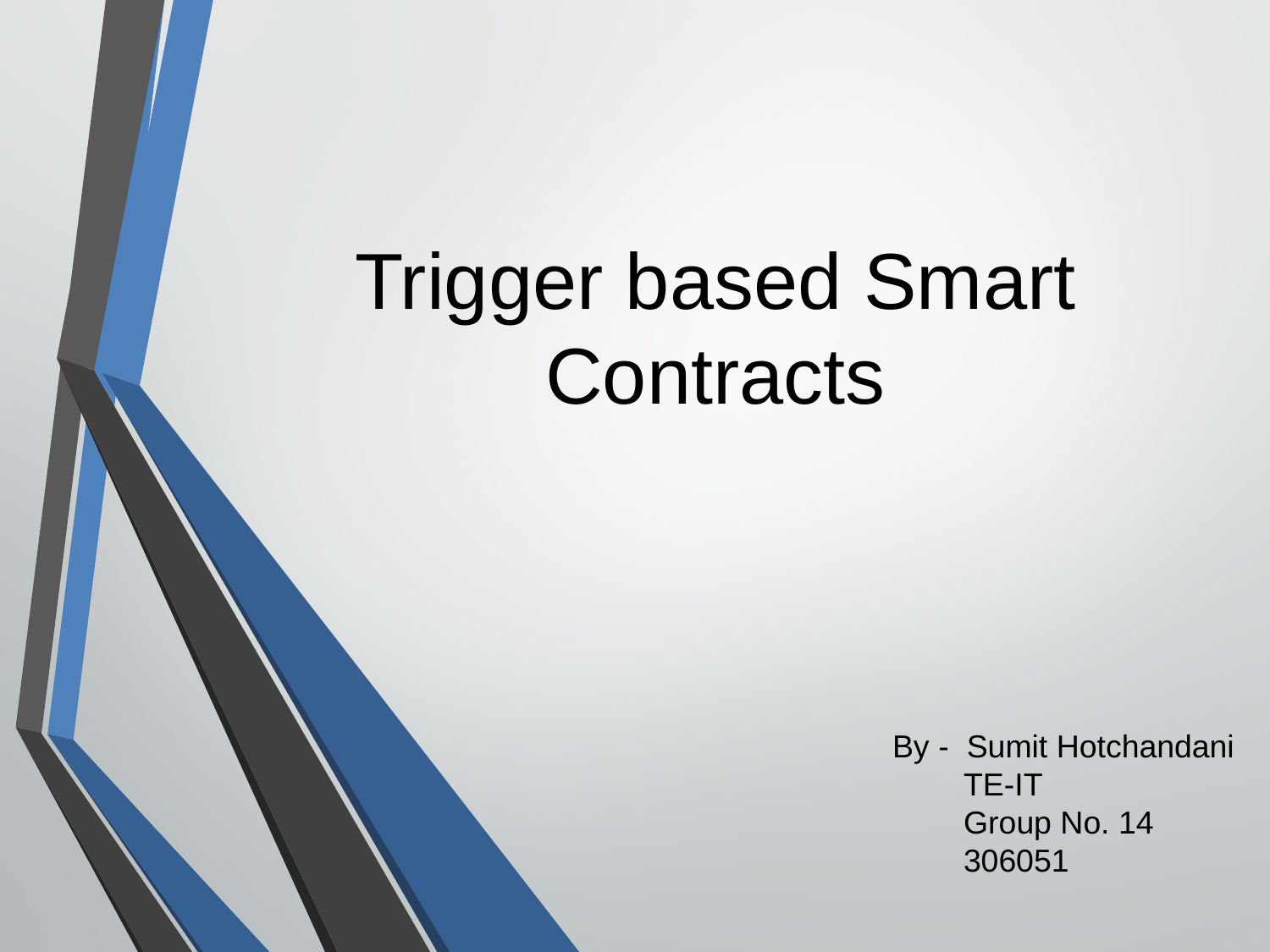

Trigger based Smart Contracts
By -  Sumit Hotchandani
        TE-IT
        Group No. 14
        306051